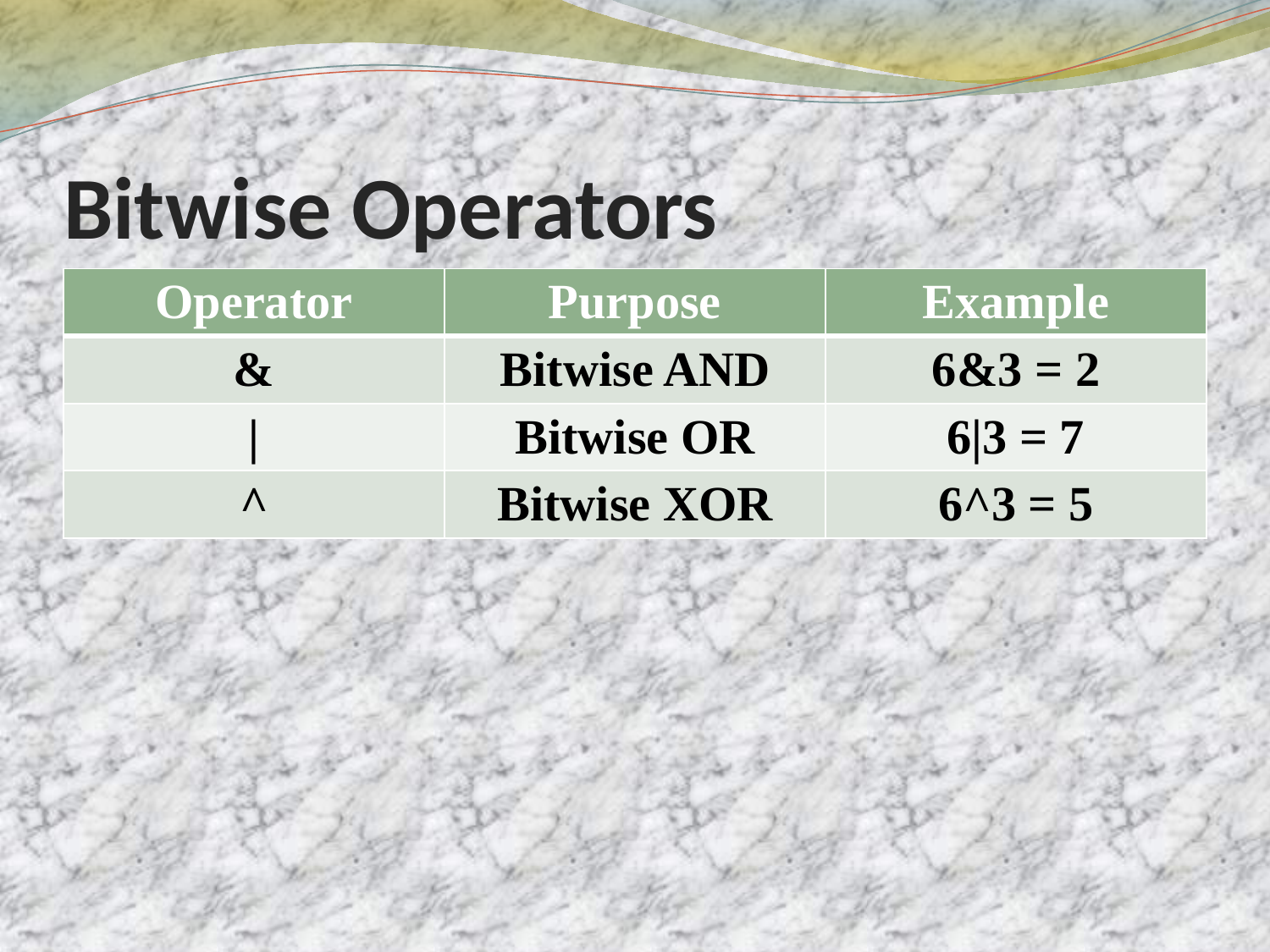

# Bitwise Operators
| Operator | Purpose | Example |
| --- | --- | --- |
| & | Bitwise AND | 6&3 = 2 |
| | | Bitwise OR | 6|3 = 7 |
| ^ | Bitwise XOR | 6^3 = 5 |